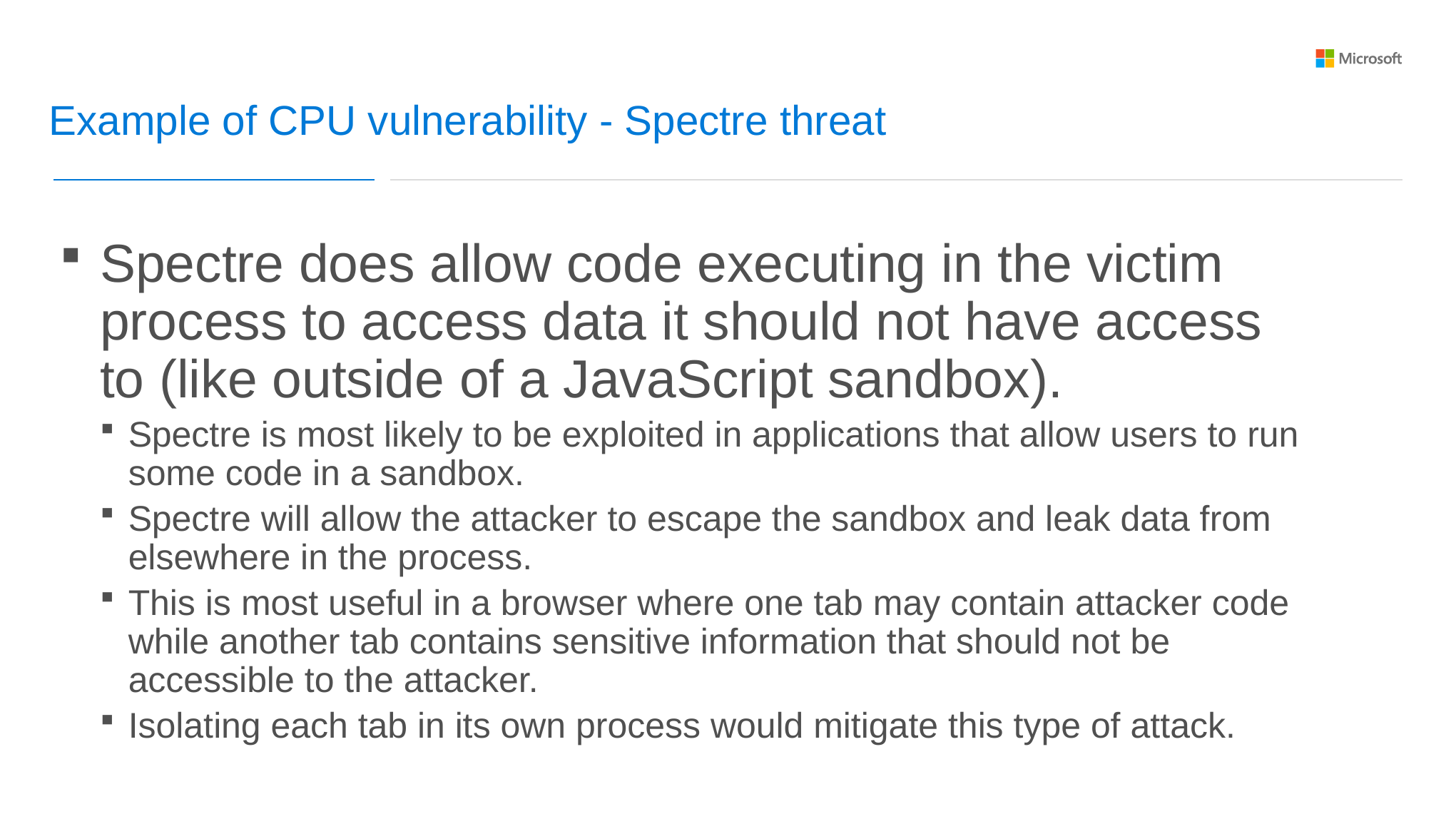

Example of CPU vulnerability - Spectre threat
Spectre does allow code executing in the victim process to access data it should not have access to (like outside of a JavaScript sandbox).
Spectre is most likely to be exploited in applications that allow users to run some code in a sandbox.
Spectre will allow the attacker to escape the sandbox and leak data from elsewhere in the process.
This is most useful in a browser where one tab may contain attacker code while another tab contains sensitive information that should not be accessible to the attacker.
Isolating each tab in its own process would mitigate this type of attack.